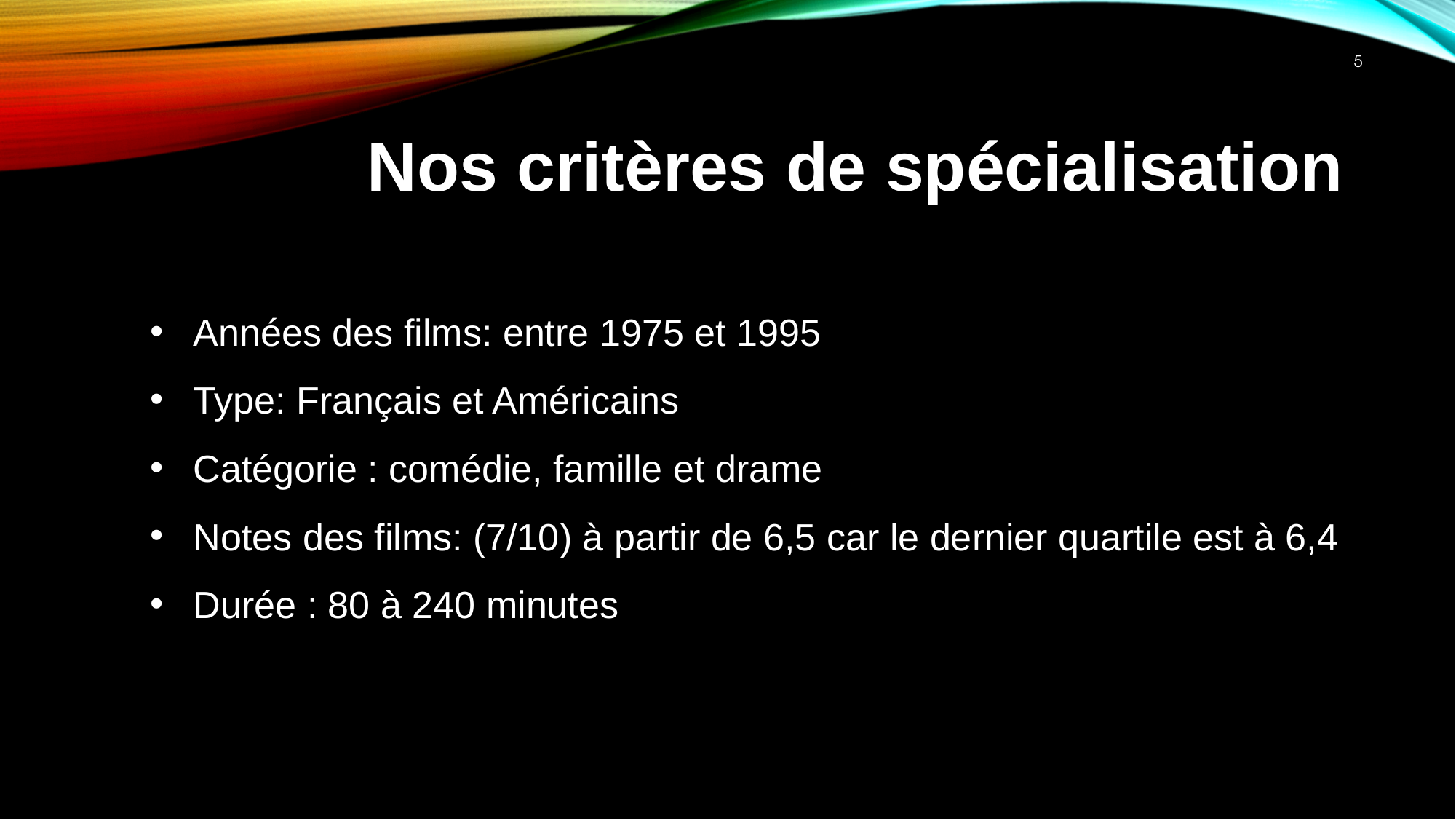

5
# Nos critères de spécialisation

Années des films: entre 1975 et 1995
Type: Français et Américains
Catégorie : comédie, famille et drame
Notes des films: (7/10) à partir de 6,5 car le dernier quartile est à 6,4
Durée : 80 à 240 minutes